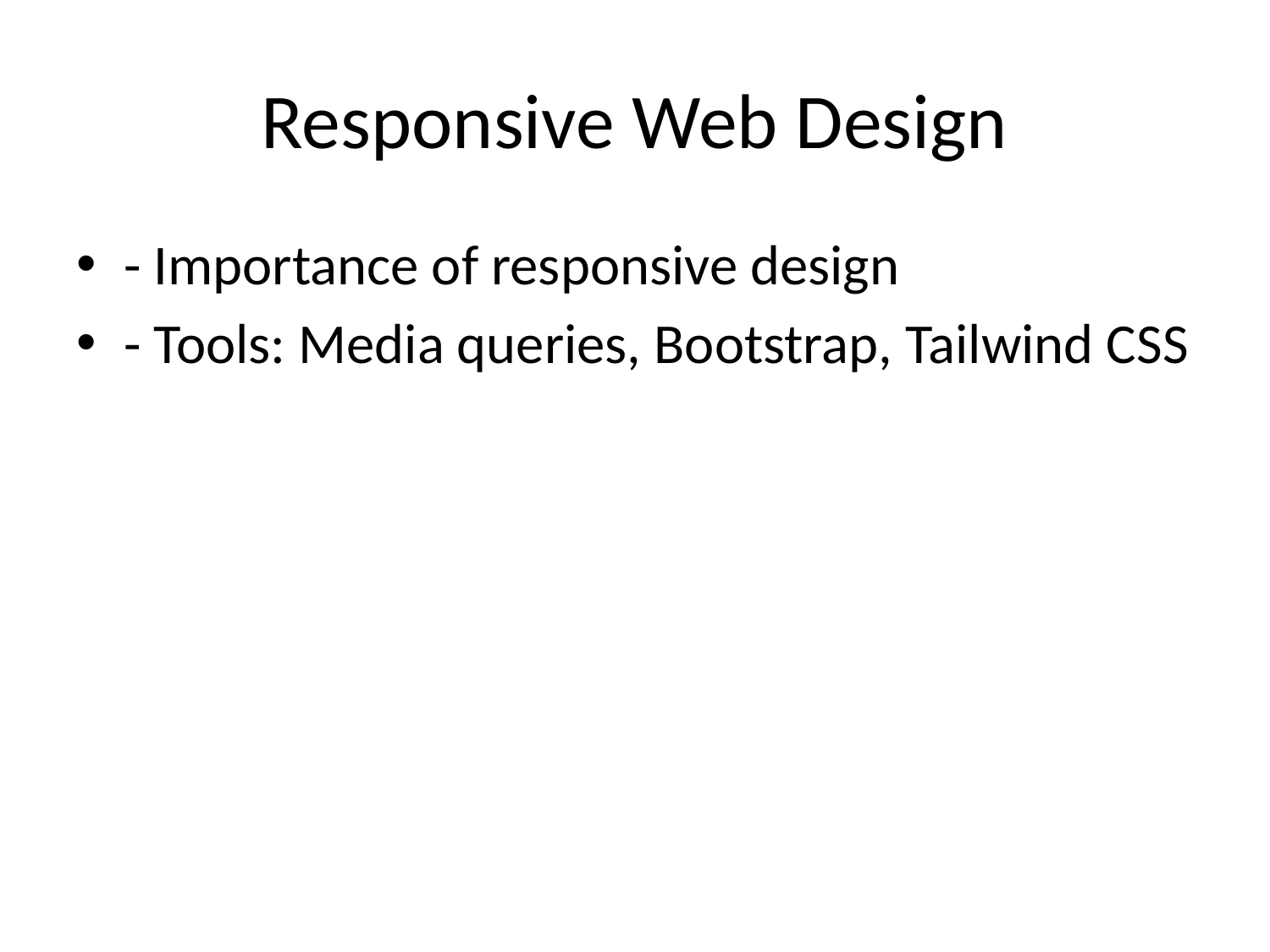

# Responsive Web Design
- Importance of responsive design
- Tools: Media queries, Bootstrap, Tailwind CSS